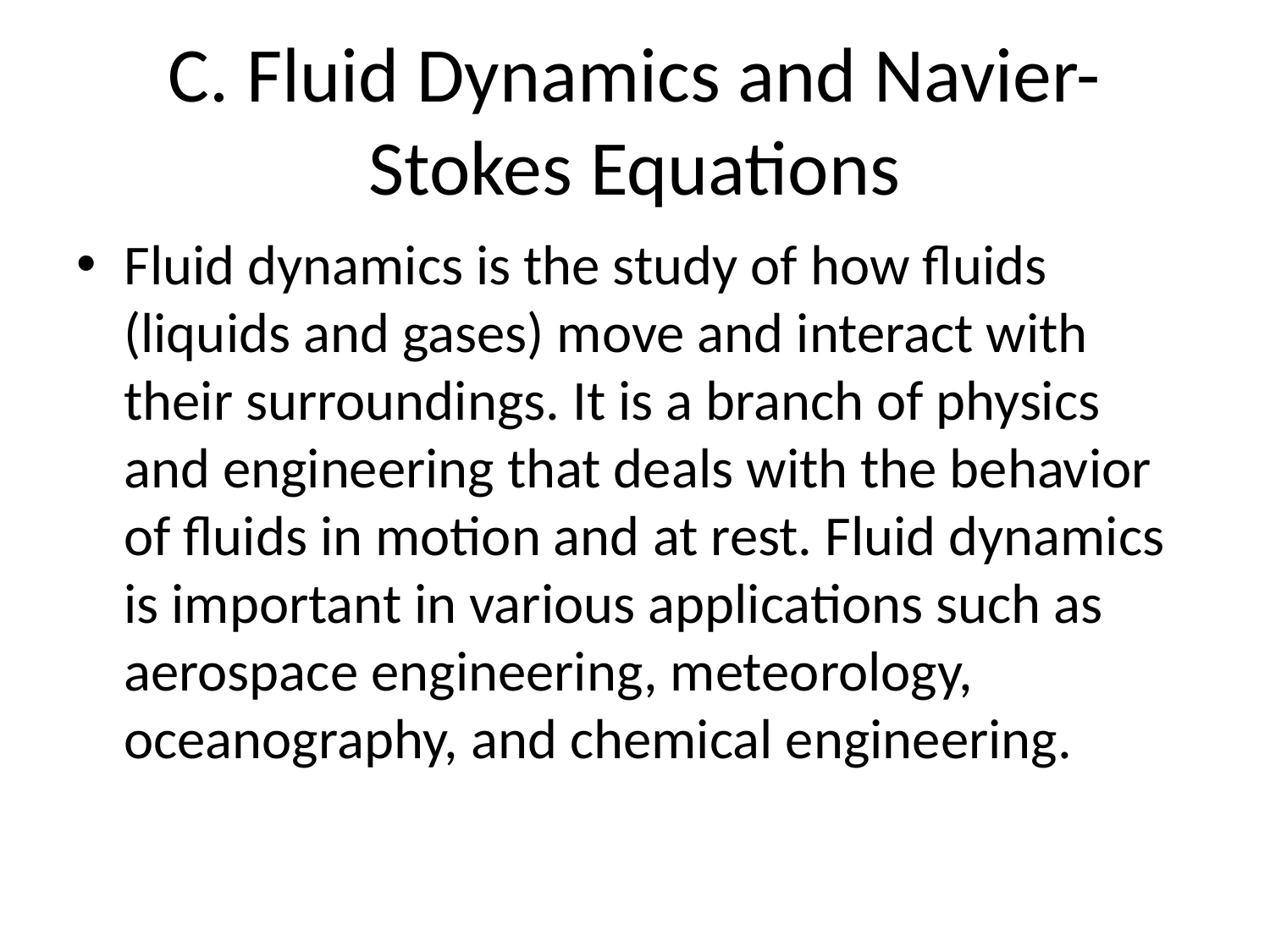

# C. Fluid Dynamics and Navier-Stokes Equations
Fluid dynamics is the study of how fluids (liquids and gases) move and interact with their surroundings. It is a branch of physics and engineering that deals with the behavior of fluids in motion and at rest. Fluid dynamics is important in various applications such as aerospace engineering, meteorology, oceanography, and chemical engineering.